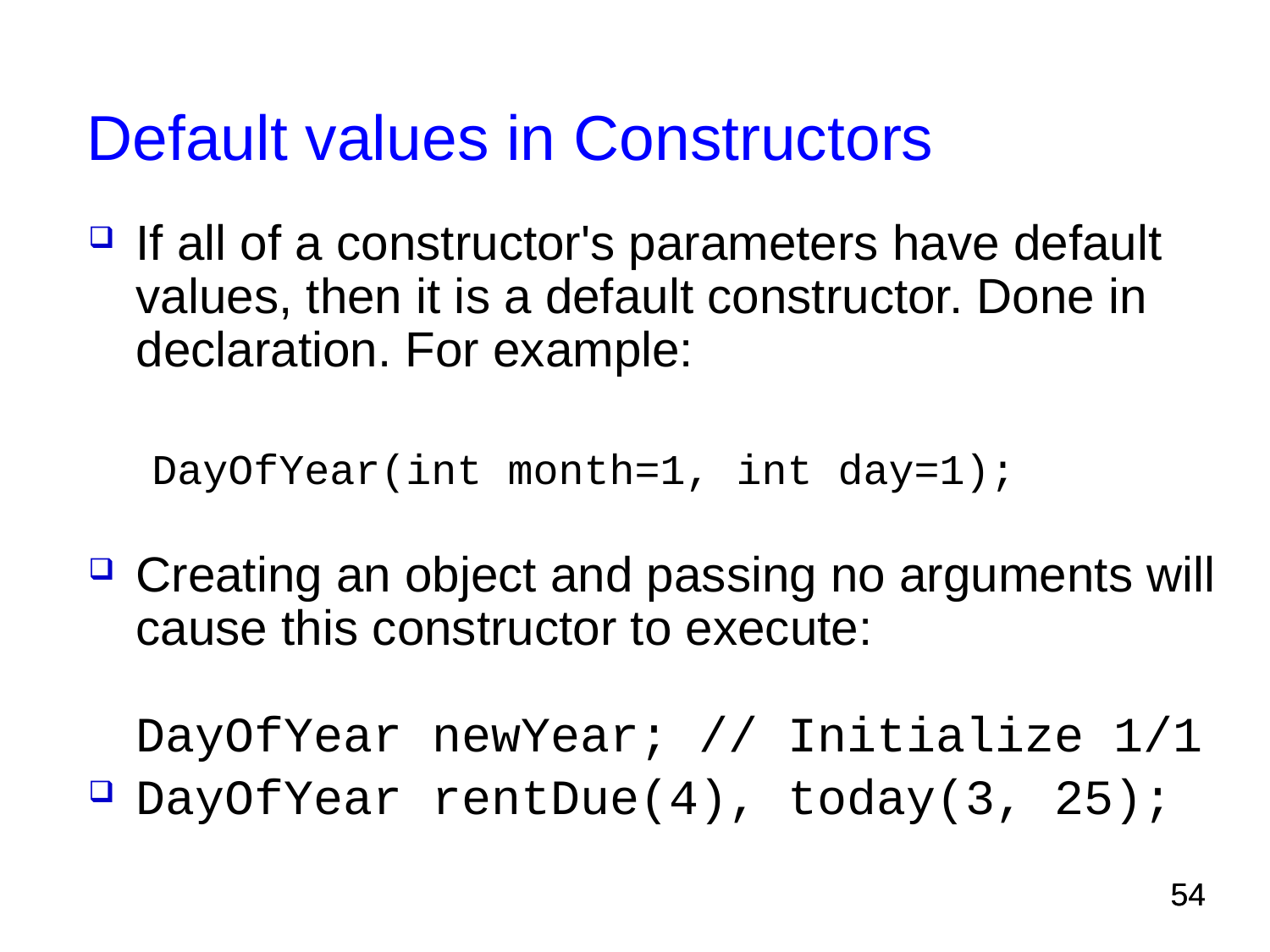

# Default values in Constructors
If all of a constructor's parameters have default values, then it is a default constructor. Done in declaration. For example:
DayOfYear(int month=1, int day=1);
Creating an object and passing no arguments will cause this constructor to execute:
DayOfYear newYear; // Initialize 1/1
DayOfYear rentDue(4), today(3, 25);